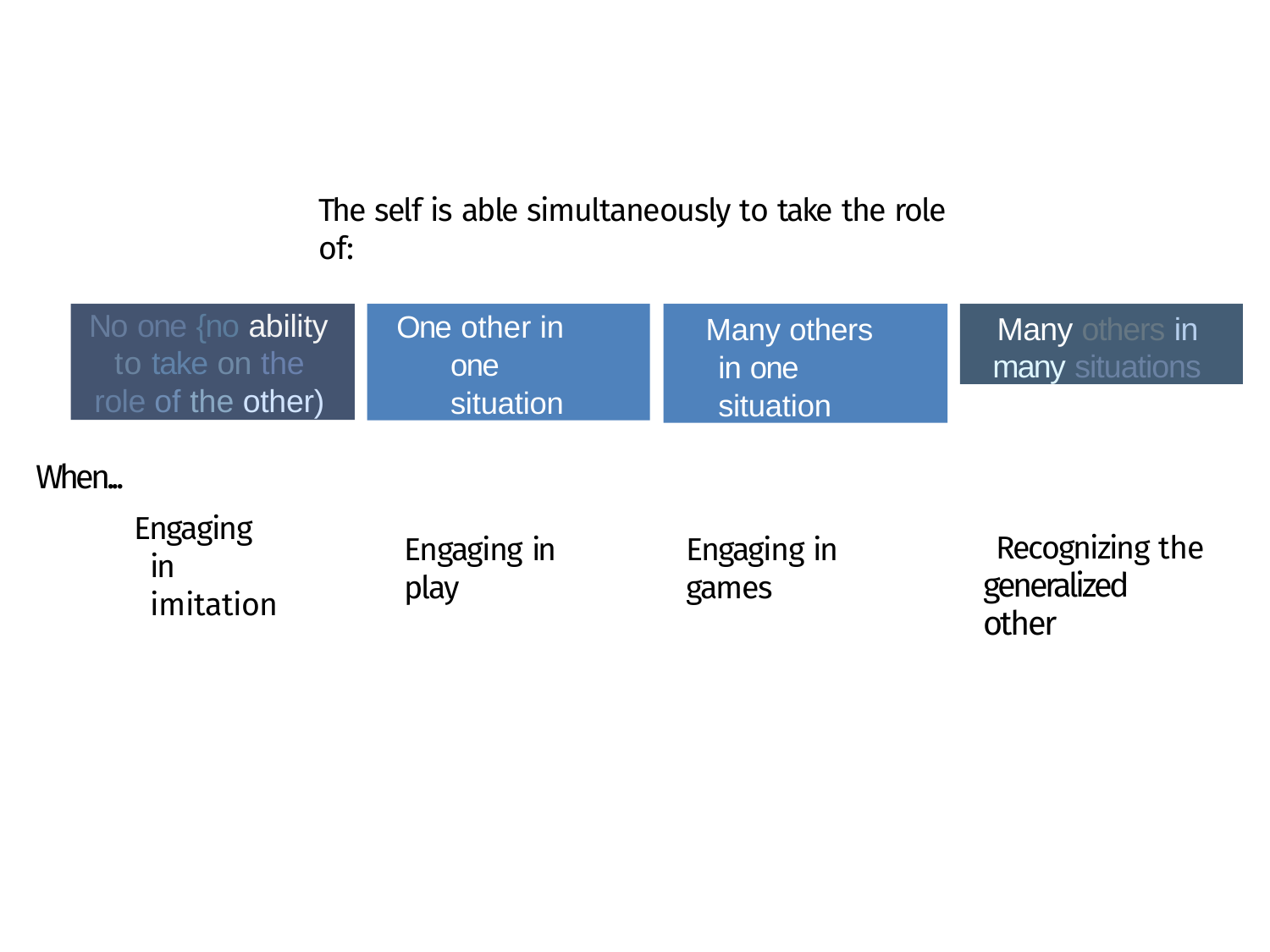

# The self is able simultaneously to take the role of:
No one {no ability to take on the role of the other)
One other in one situation
Many others in one situation
Many others in many situations
When...
Engaging in imitation
Engaging in play
Engaging in games
Recognizing the
generalized other